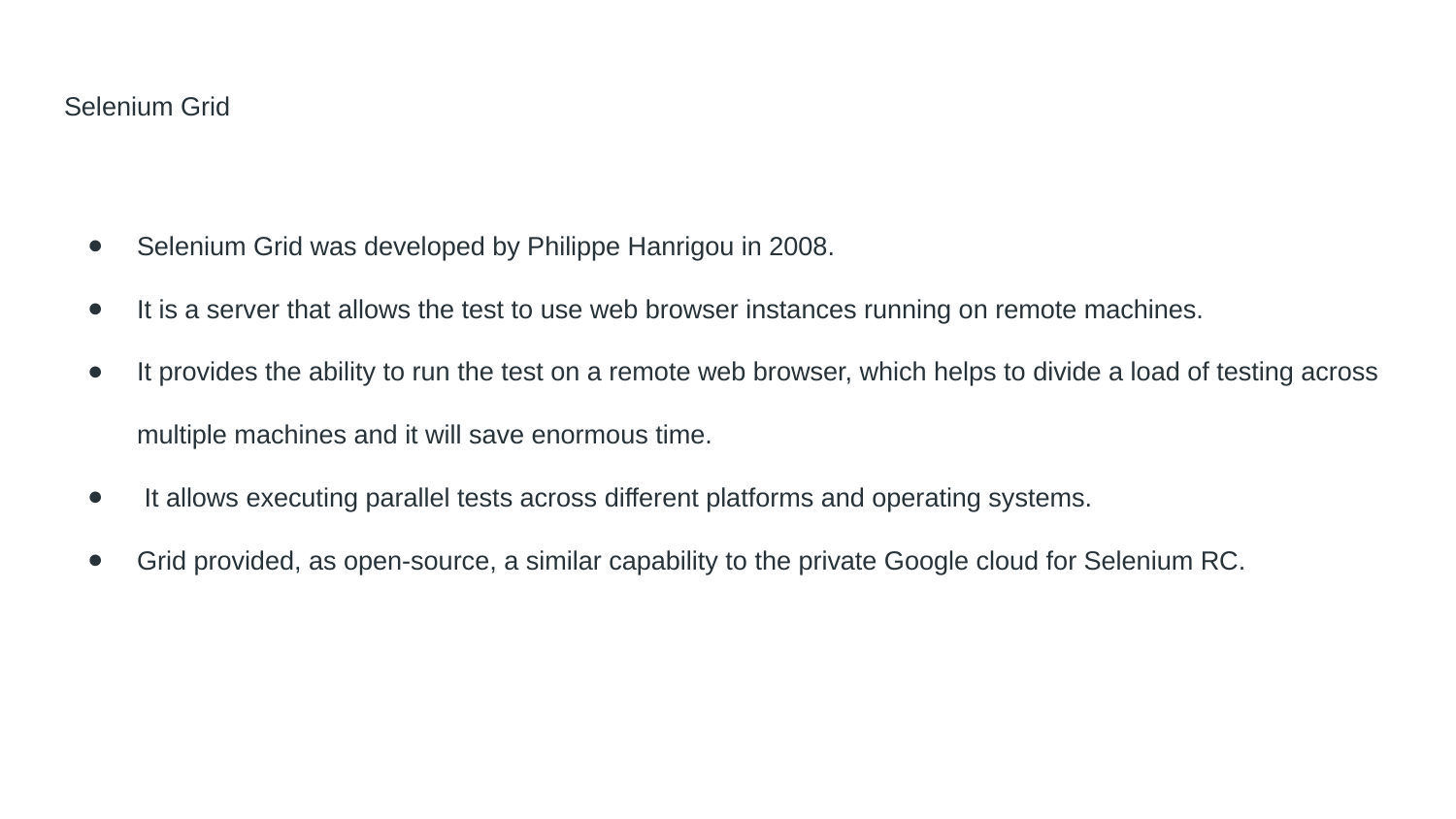

# Selenium Grid
Selenium Grid was developed by Philippe Hanrigou in 2008.
It is a server that allows the test to use web browser instances running on remote machines.
It provides the ability to run the test on a remote web browser, which helps to divide a load of testing across multiple machines and it will save enormous time.
 It allows executing parallel tests across different platforms and operating systems.
Grid provided, as open-source, a similar capability to the private Google cloud for Selenium RC.